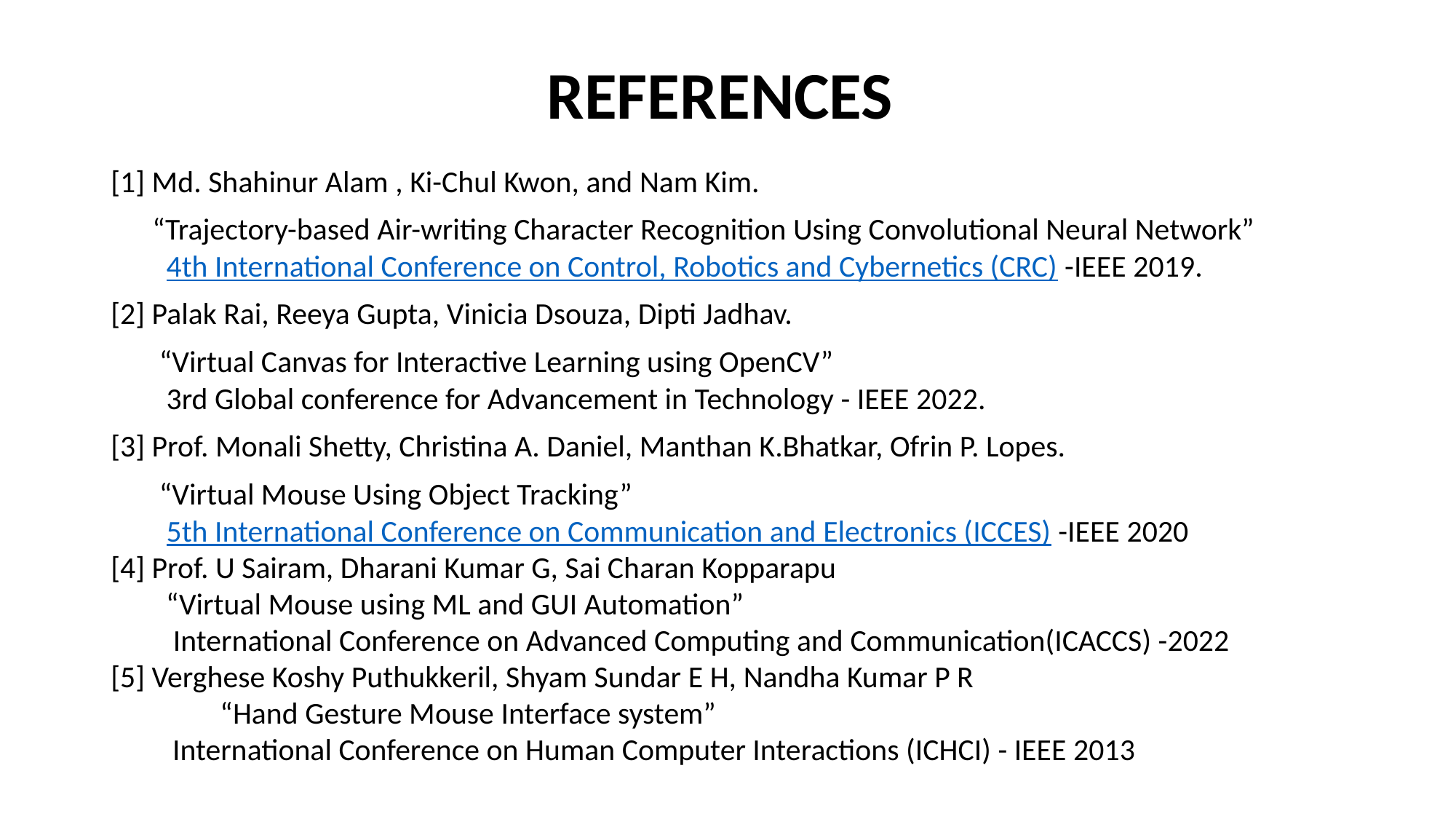

# REFERENCES
[1] Md. Shahinur Alam , Ki-Chul Kwon, and Nam Kim.
      “Trajectory-based Air-writing Character Recognition Using Convolutional Neural Network”
        4th International Conference on Control, Robotics and Cybernetics (CRC) -IEEE 2019.
[2] Palak Rai, Reeya Gupta, Vinicia Dsouza, Dipti Jadhav.
       “Virtual Canvas for Interactive Learning using OpenCV”
        3rd Global conference for Advancement in Technology - IEEE 2022.
[3] Prof. Monali Shetty, Christina A. Daniel, Manthan K.Bhatkar, Ofrin P. Lopes.
       “Virtual Mouse Using Object Tracking”
        5th International Conference on Communication and Electronics (ICCES) -IEEE 2020
[4] Prof. U Sairam, Dharani Kumar G, Sai Charan Kopparapu
        “Virtual Mouse using ML and GUI Automation”
         International Conference on Advanced Computing and Communication(ICACCS) -2022
[5] Verghese Koshy Puthukkeril, Shyam Sundar E H, Nandha Kumar P R
	“Hand Gesture Mouse Interface system”
 International Conference on Human Computer Interactions (ICHCI) - IEEE 2013